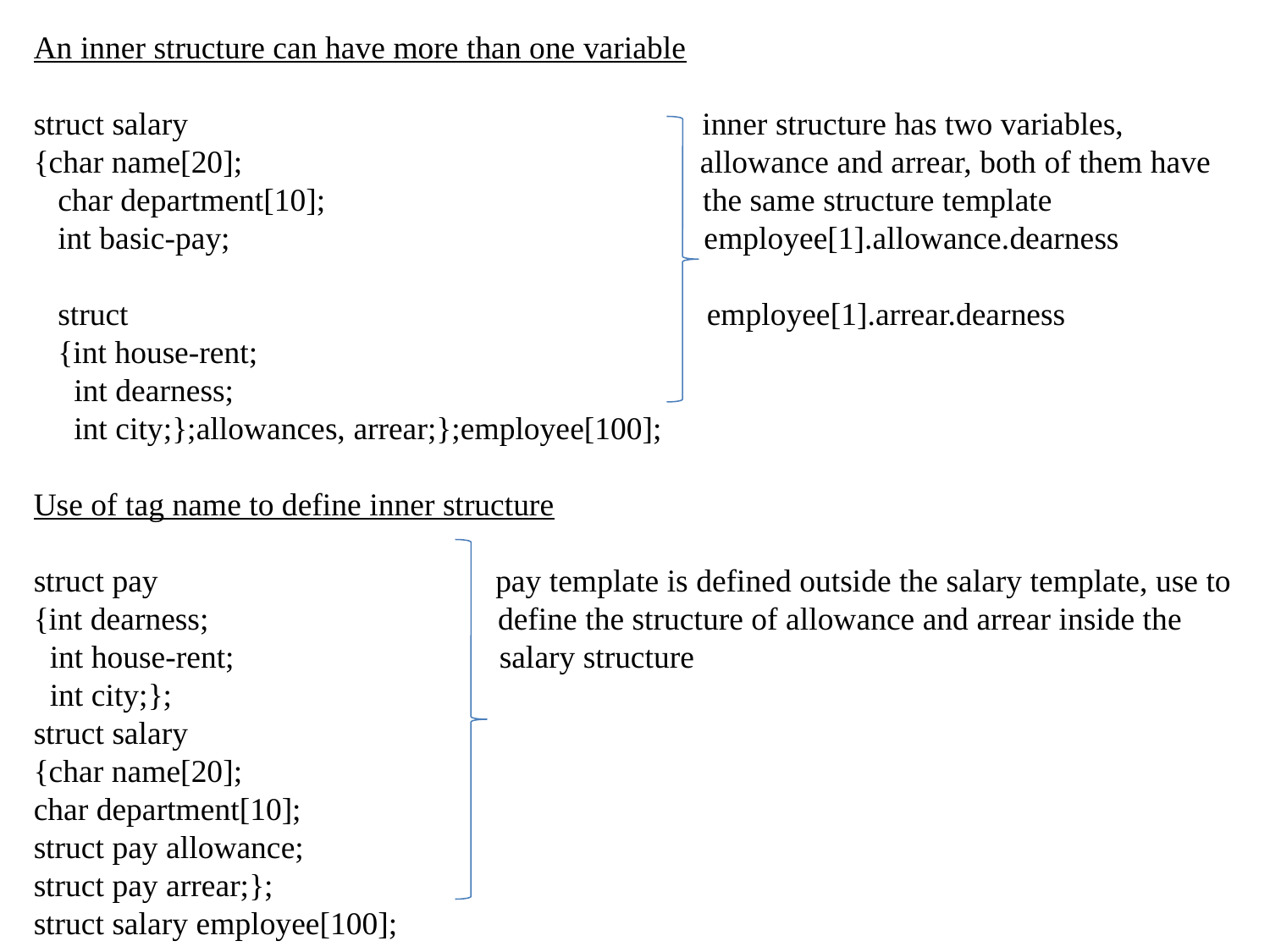

An inner structure can have more than one variable

struct salary                                                                inner structure has two variables,
{char name[20];                                                         allowance and arrear, both of them have
   char department[10];                                               the same structure template
   int basic-pay;                                                           employee[1].allowance.dearness
   struct                                                                        employee[1].arrear.dearness
   {int house-rent;
     int dearness;
     int city;};allowances, arrear;};employee[100];

Use of tag name to define inner structure

struct pay                                          pay template is defined outside the salary template, use to
{int dearness;                                    define the structure of allowance and arrear inside the
  int house-rent;                                 salary structure
  int city;};
struct salary
{char name[20];
char department[10];
struct pay allowance;
struct pay arrear;};
struct salary employee[100];